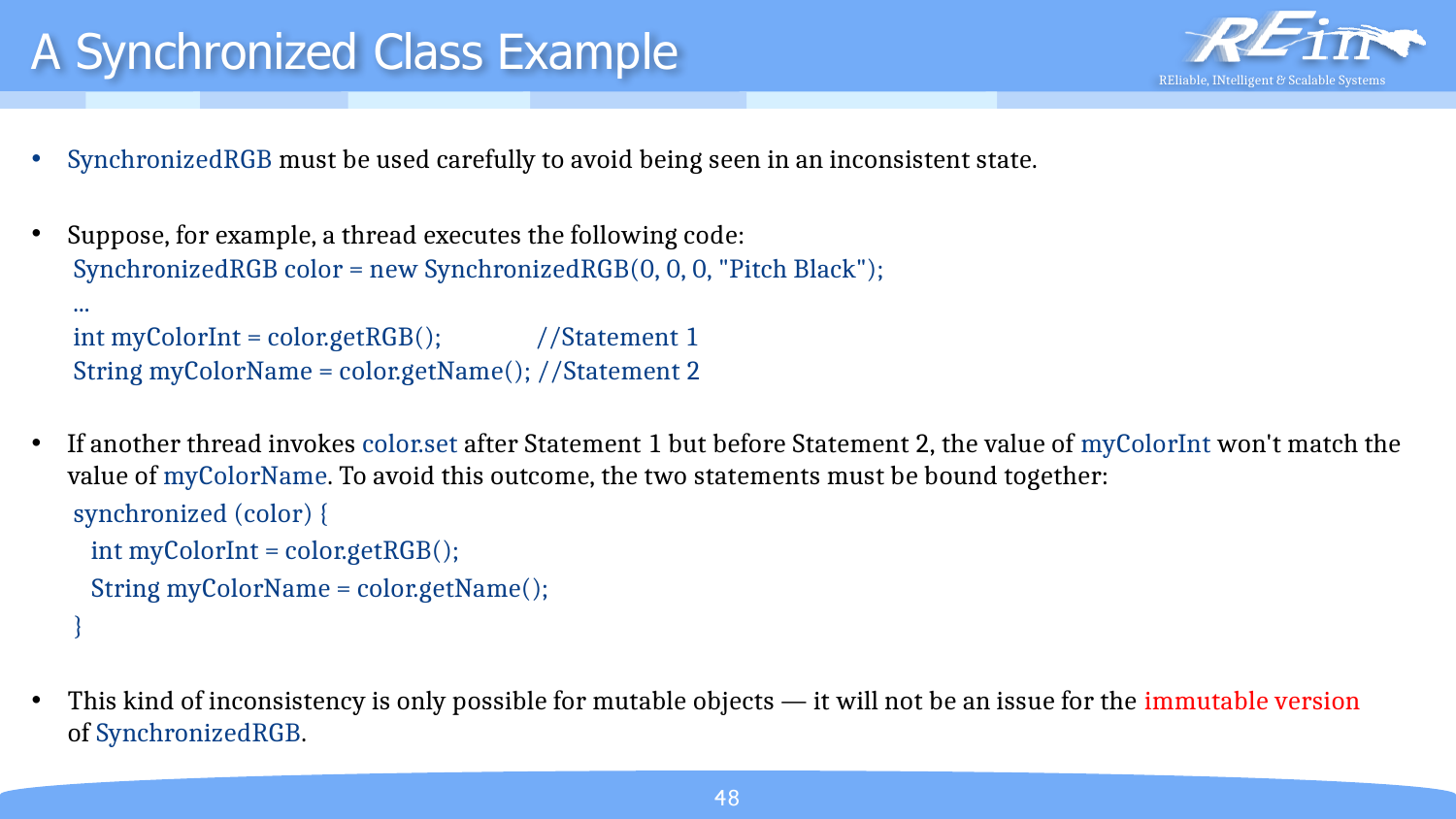

# A Synchronized Class Example
SynchronizedRGB must be used carefully to avoid being seen in an inconsistent state.

Suppose, for example, a thread executes the following code:
SynchronizedRGB color = new SynchronizedRGB(0, 0, 0, "Pitch Black");
...
int myColorInt = color.getRGB();                //Statement 1
String myColorName = color.getName(); //Statement 2

If another thread invokes color.set after Statement 1 but before Statement 2, the value of myColorInt won't match the value of myColorName. To avoid this outcome, the two statements must be bound together:
synchronized (color) {
   int myColorInt = color.getRGB();
   String myColorName = color.getName();
}

This kind of inconsistency is only possible for mutable objects — it will not be an issue for the immutable version of SynchronizedRGB.
48